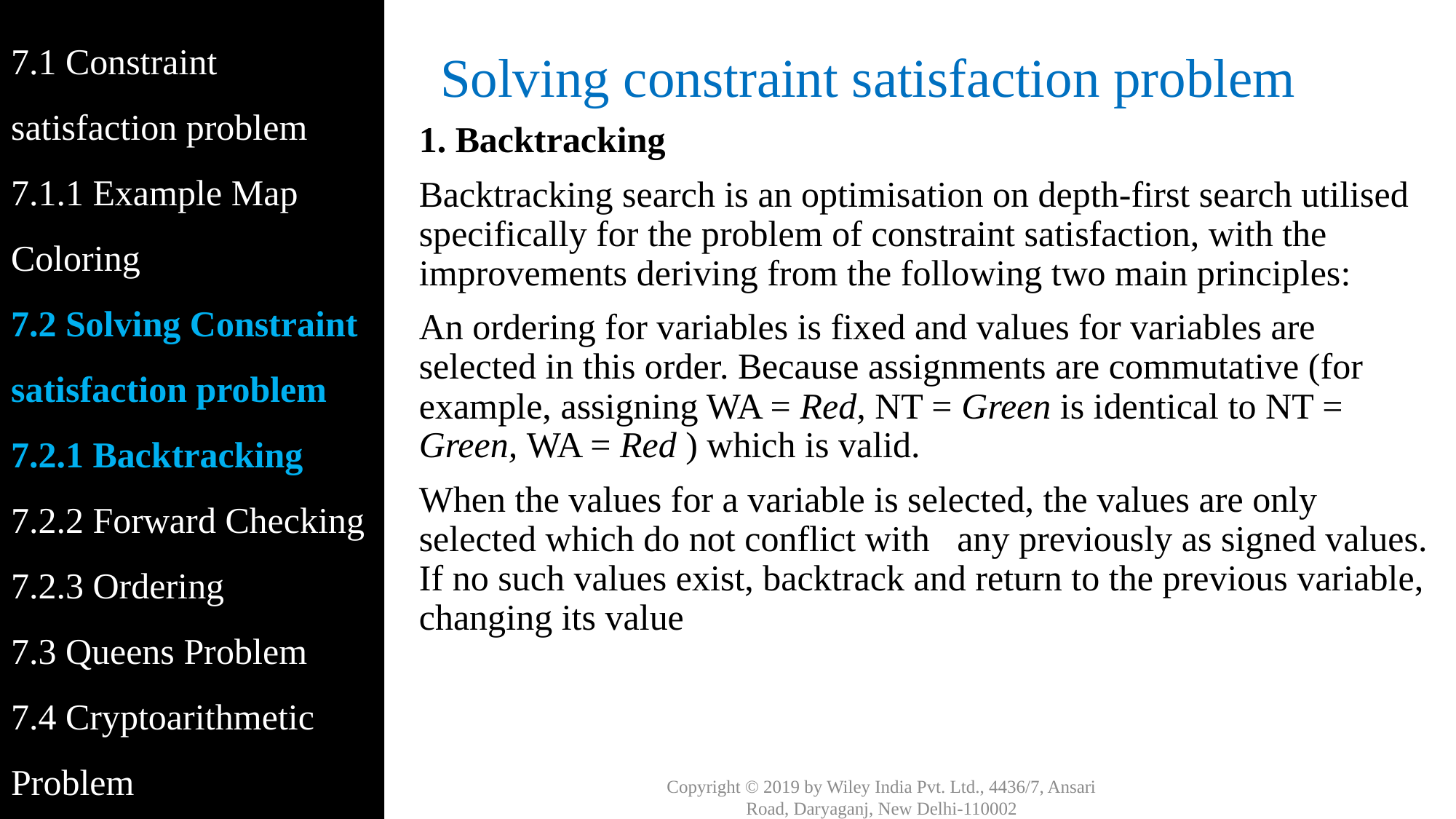

7.1 Constraint satisfaction problem
7.1.1 Example Map Coloring
7.2 Solving Constraint satisfaction problem
7.2.1 Backtracking
7.2.2 Forward Checking
7.2.3 Ordering
7.3 Queens Problem
7.4 Cryptoarithmetic Problem
# Solving constraint satisfaction problem
1. Backtracking
Backtracking search is an optimisation on depth-first search utilised specifically for the problem of constraint satisfaction, with the improvements deriving from the following two main principles:
An ordering for variables is fixed and values for variables are selected in this order. Because assignments are commutative (for example, assigning WA = Red, NT = Green is identical to NT = Green, WA = Red ) which is valid.
When the values for a variable is selected, the values are only selected which do not conflict with   any previously as signed values. If no such values exist, backtrack and return to the previous variable, changing its value

Copyright © 2019 by Wiley India Pvt. Ltd., 4436/7, Ansari Road, Daryaganj, New Delhi-110002